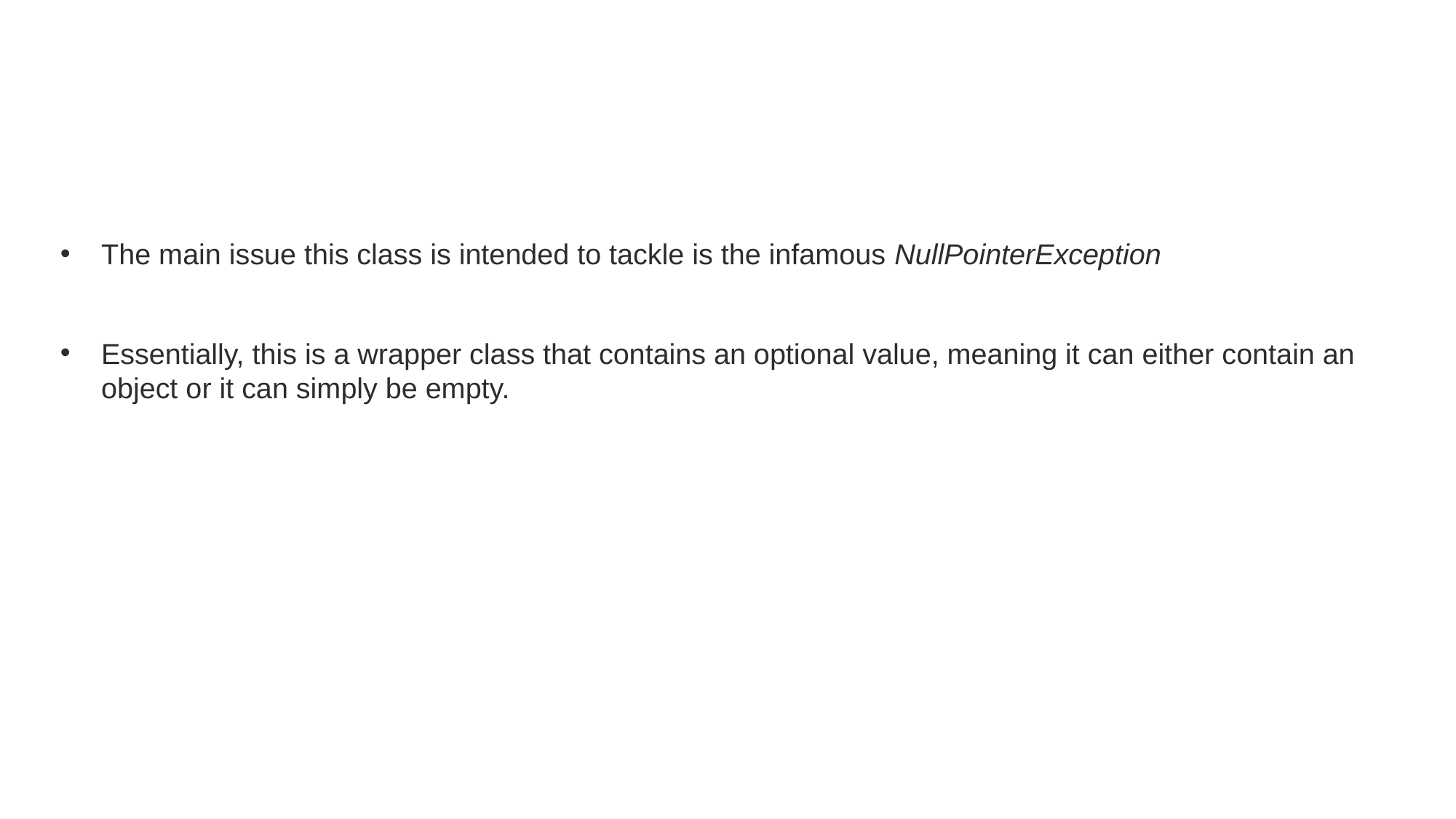

#
The main issue this class is intended to tackle is the infamous NullPointerException

Essentially, this is a wrapper class that contains an optional value, meaning it can either contain an object or it can simply be empty.